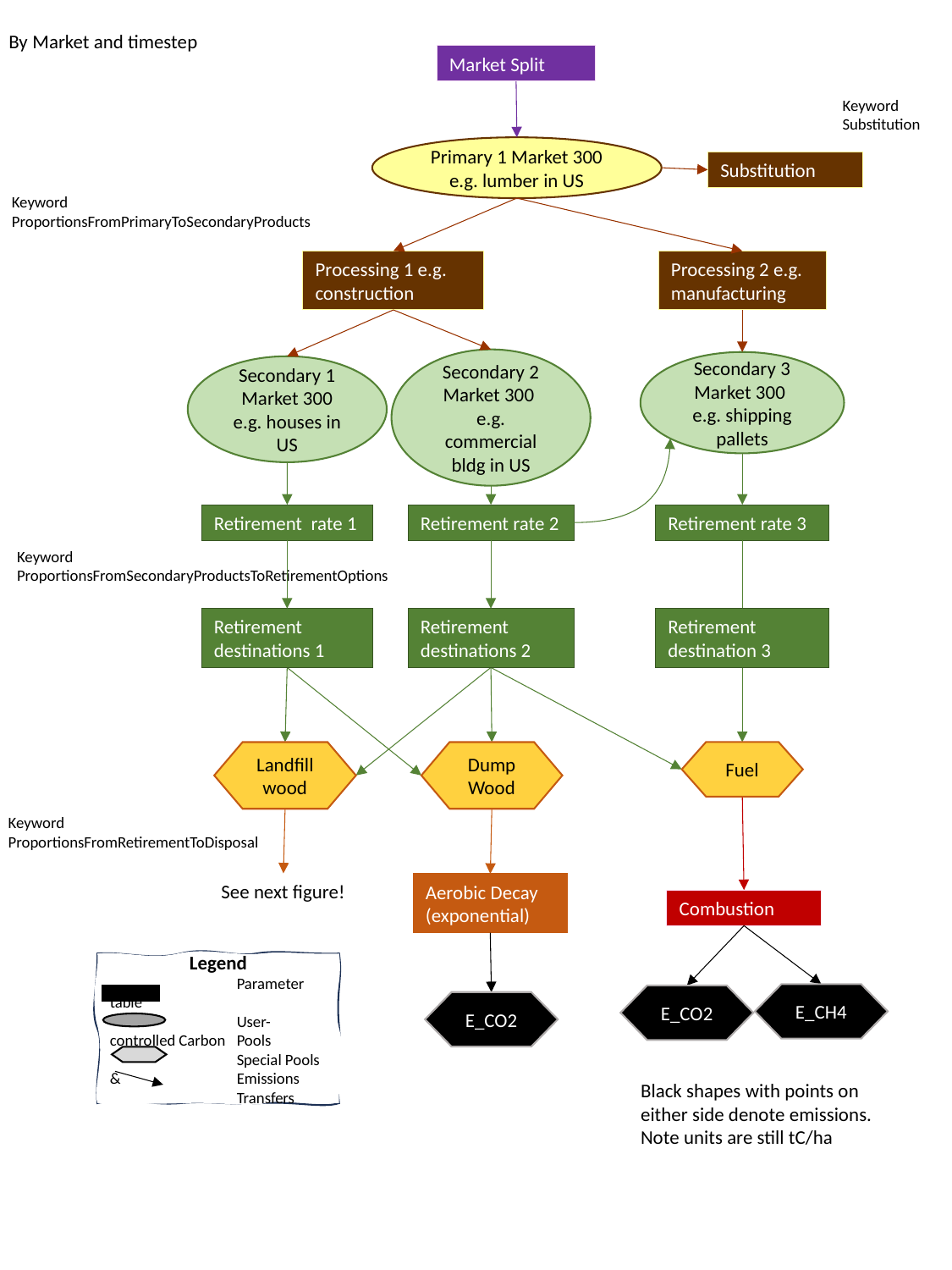

By Market and timestep
Market Split
Keyword
Substitution
Primary 1 Market 300 e.g. lumber in US
Substitution
Keyword
ProportionsFromPrimaryToSecondaryProducts
Processing 1 e.g. construction
Processing 2 e.g. manufacturing
Secondary 2 Market 300  e.g. commercial bldg in US
Secondary 3 Market 300  e.g. shipping pallets
Secondary 1 Market 300 e.g. houses in US
Retirement  rate 1
Retirement rate 2
Retirement rate 3
Keyword
ProportionsFromSecondaryProductsToRetirementOptions
Retirement  destinations 1
Retirement destinations 2
Retirement destination 3
Landfill wood
Dump Wood
Fuel
Keyword
ProportionsFromRetirementToDisposal
See next figure!
Aerobic Decay (exponential)
Combustion
Legend
	Parameter table
	User-controlled Carbon 	Pools
	Special Pools & 	Emissions
	Transfers

E_CH4
E_CO2
E_CO2
Black shapes with points on either side denote emissions. Note units are still tC/ha